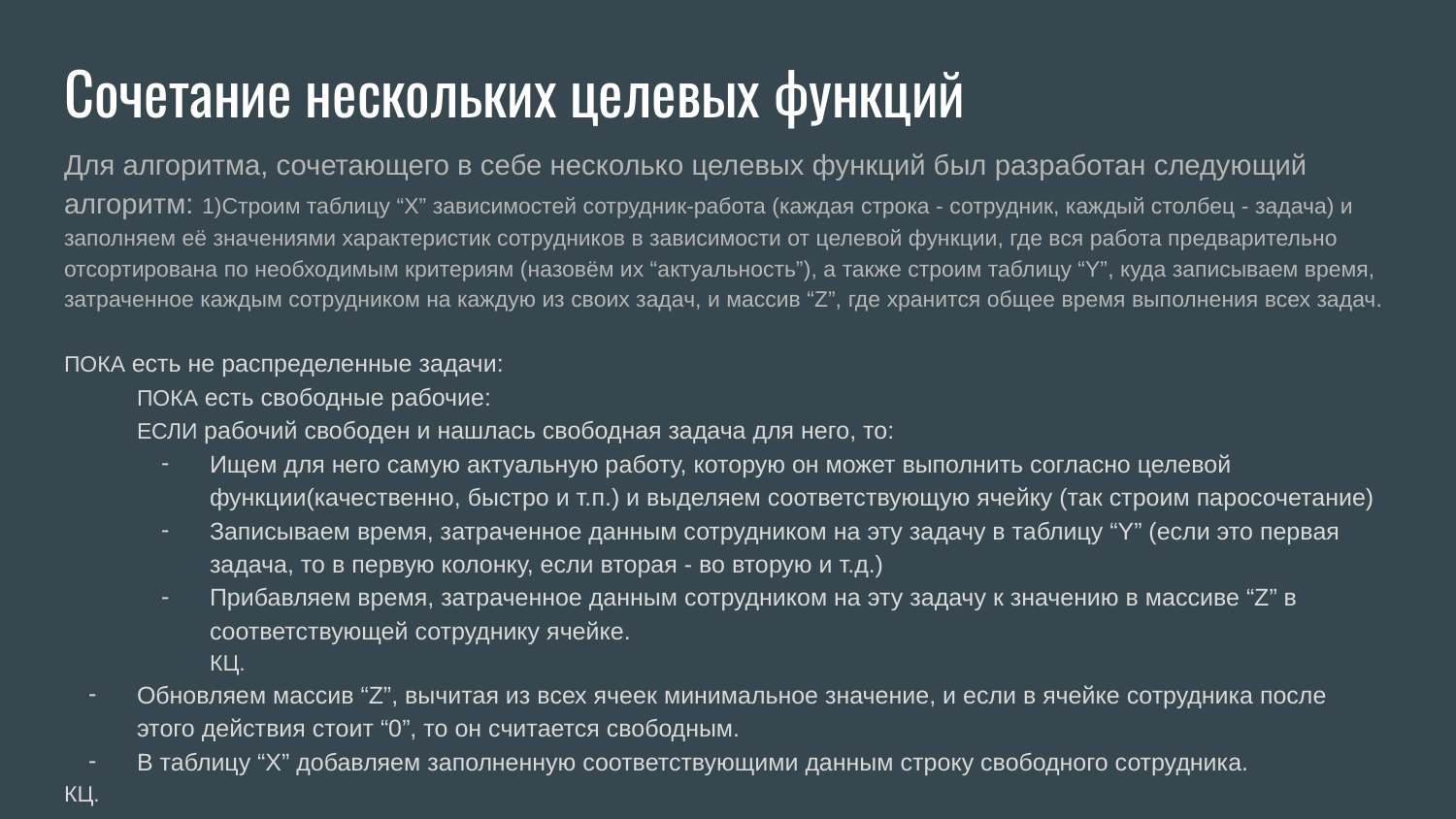

# Сочетание нескольких целевых функций
Для алгоритма, сочетающего в себе несколько целевых функций был разработан следующий алгоритм: 1)Строим таблицу “X” зависимостей сотрудник-работа (каждая строка - сотрудник, каждый столбец - задача) и заполняем её значениями характеристик сотрудников в зависимости от целевой функции, где вся работа предварительно отсортирована по необходимым критериям (назовём их “актуальность”), а также строим таблицу “Y”, куда записываем время, затраченное каждым сотрудником на каждую из своих задач, и массив “Z”, где хранится общее время выполнения всех задач.
ПОКА есть не распределенные задачи:
ПОКА есть свободные рабочие:
ЕСЛИ рабочий свободен и нашлась свободная задача для него, то:
Ищем для него самую актуальную работу, которую он может выполнить согласно целевой функции(качественно, быстро и т.п.) и выделяем соответствующую ячейку (так строим паросочетание)
Записываем время, затраченное данным сотрудником на эту задачу в таблицу “Y” (если это первая задача, то в первую колонку, если вторая - во вторую и т.д.)
Прибавляем время, затраченное данным сотрудником на эту задачу к значению в массиве “Z” в соответствующей сотруднику ячейке.
	КЦ.
Обновляем массив “Z”, вычитая из всех ячеек минимальное значение, и если в ячейке сотрудника после этого действия стоит “0”, то он считается свободным.
В таблицу “X” добавляем заполненную соответствующими данным строку свободного сотрудника.
КЦ.